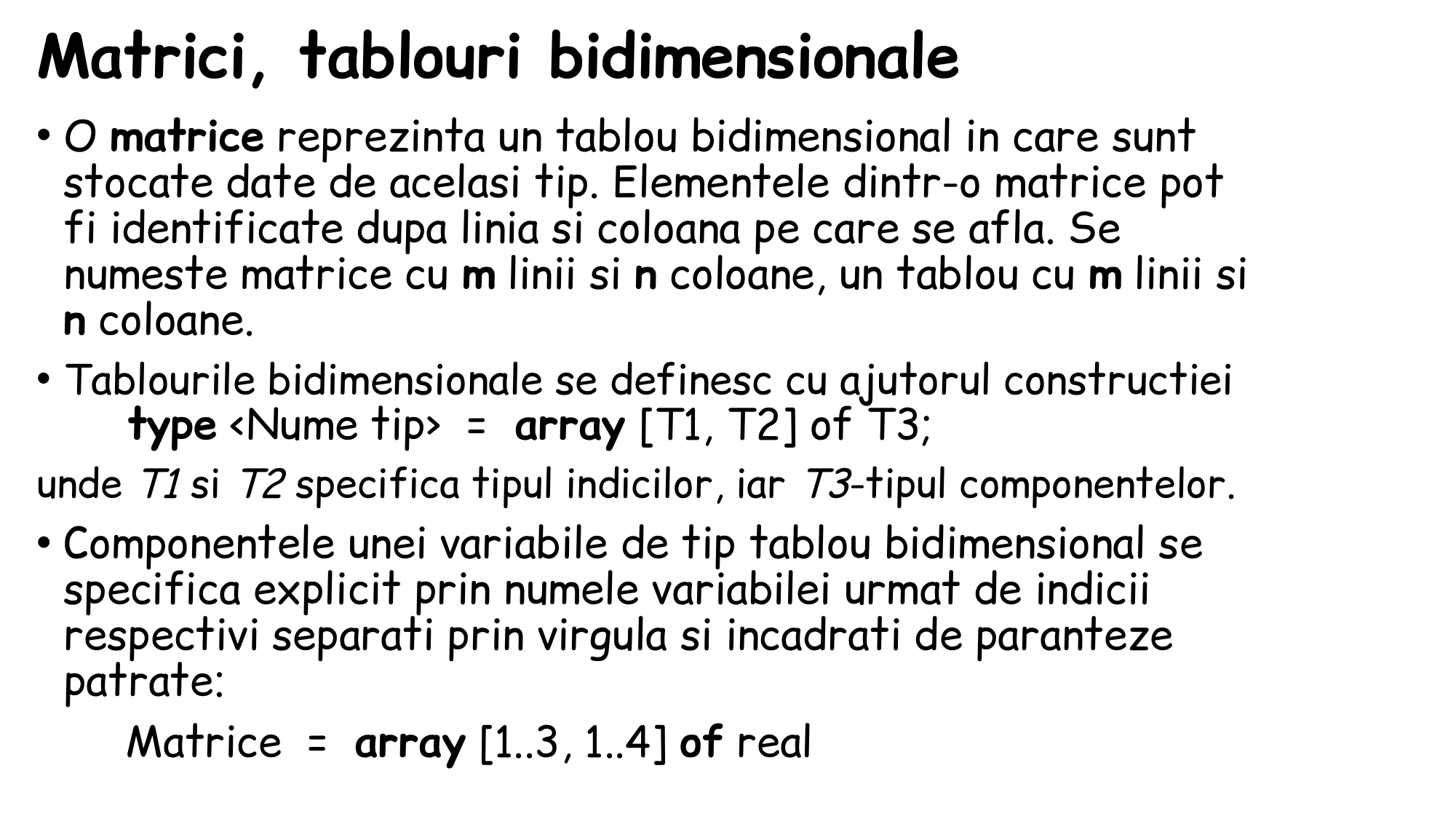

# Matrici, tablouri bidimensionale
O matrice reprezinta un tablou bidimensional in care sunt stocate date de acelasi tip. Elementele dintr-o matrice pot fi identificate dupa linia si coloana pe care se afla. Se numeste matrice cu m linii si n coloane, un tablou cu m linii si n coloane.
Tablourile bidimensionale se definesc cu ajutorul constructiei
     type <Nume tip>  =  array [T1, T2] of T3;
unde T1 si T2 specifica tipul indicilor, iar T3-tipul componentelor.
Componentele unei variabile de tip tablou bidimensional se specifica explicit prin numele variabilei urmat de indicii respectivi separati prin virgula si incadrati de paranteze patrate:
       Matrice  =  array [1..3, 1..4] of real